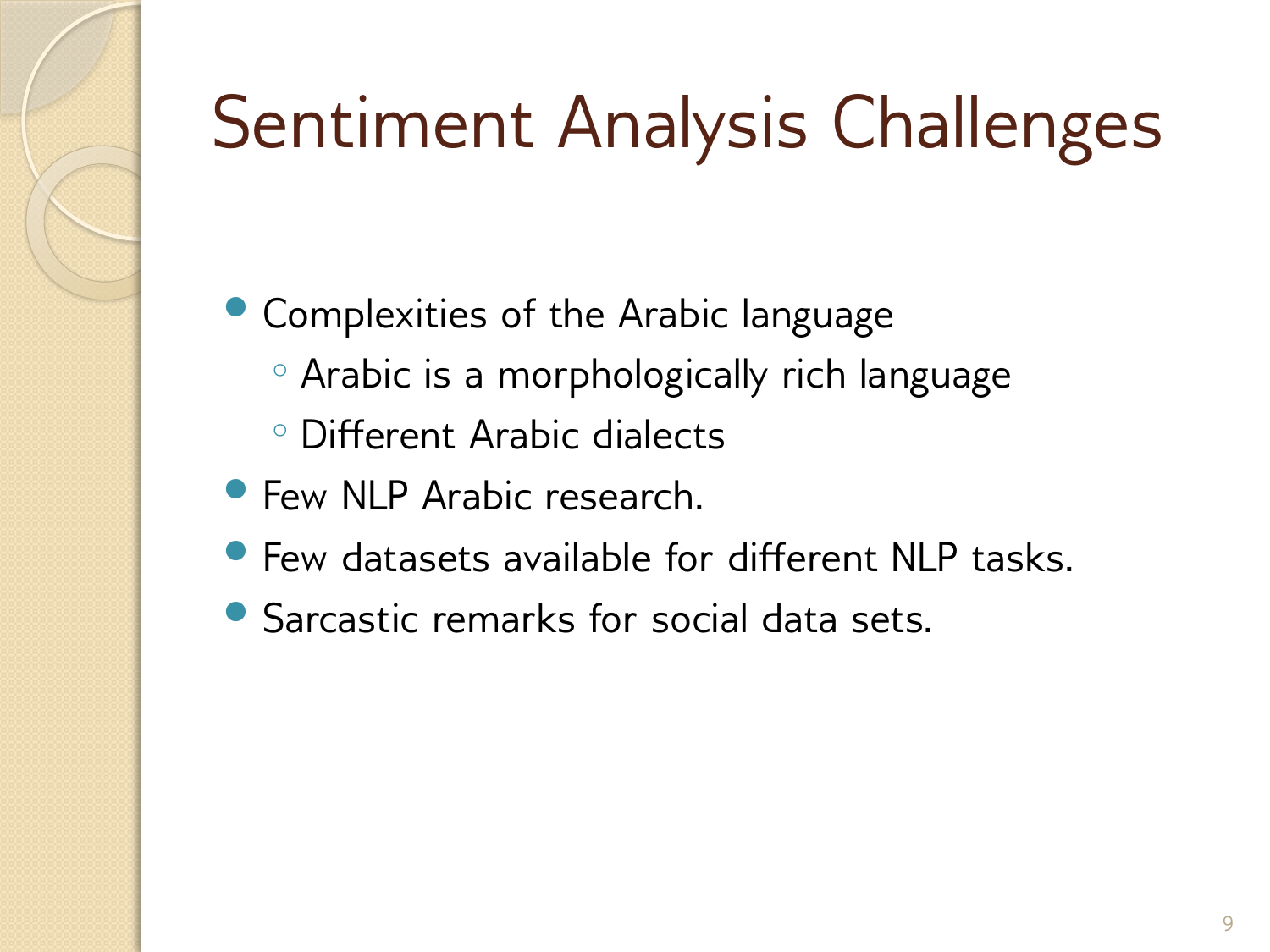

# Sentiment Analysis Challenges

Complexities of the Arabic language
Arabic is a morphologically rich language
Different Arabic dialects
Few NLP Arabic research.
Few datasets available for different NLP tasks.
Sarcastic remarks for social data sets.
9